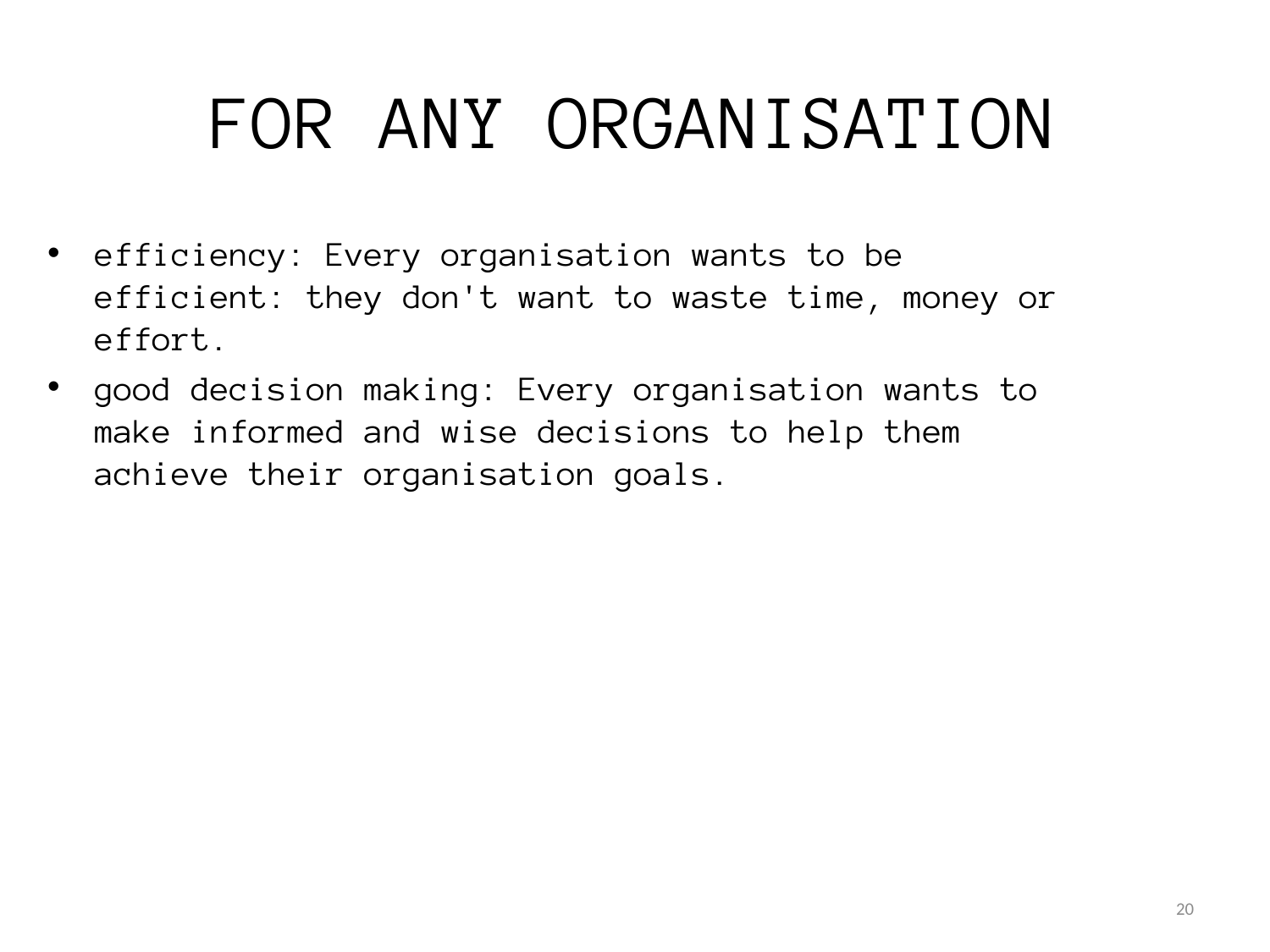

# FOR ANY ORGANISATION
efficiency: Every organisation wants to be efficient: they don't want to waste time, money or effort.
good decision making: Every organisation wants to make informed and wise decisions to help them achieve their organisation goals.

20